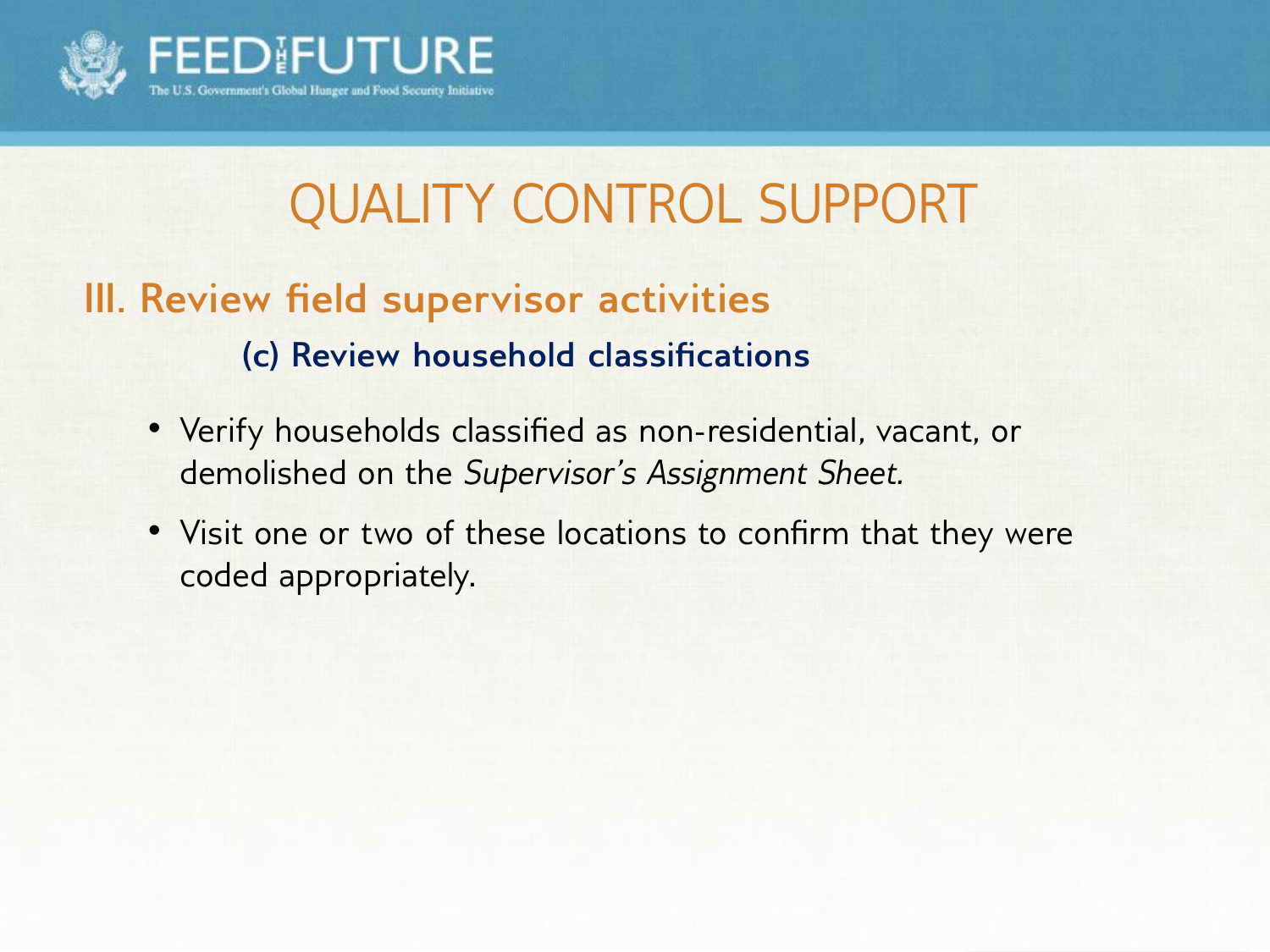

# Quality Control Support
III. Review field supervisor activities
		(c) Review household classifications
Verify households classified as non-residential, vacant, or demolished on the Supervisor’s Assignment Sheet.
Visit one or two of these locations to confirm that they were coded appropriately.